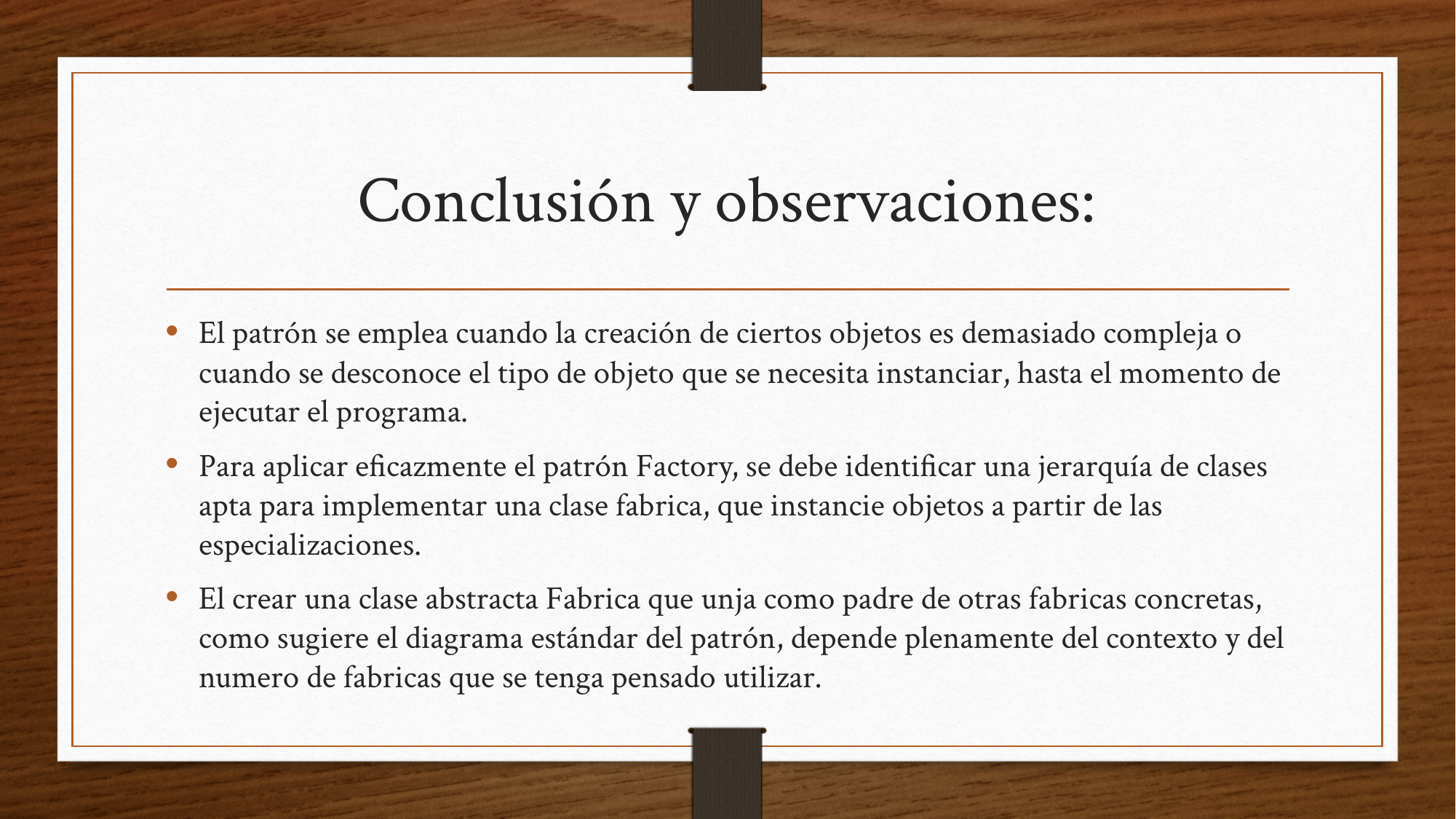

# Conclusión y observaciones:
El patrón se emplea cuando la creación de ciertos objetos es demasiado compleja o cuando se desconoce el tipo de objeto que se necesita instanciar, hasta el momento de ejecutar el programa.
Para aplicar eficazmente el patrón Factory, se debe identificar una jerarquía de clases apta para implementar una clase fabrica, que instancie objetos a partir de las especializaciones.
El crear una clase abstracta Fabrica que unja como padre de otras fabricas concretas, como sugiere el diagrama estándar del patrón, depende plenamente del contexto y del numero de fabricas que se tenga pensado utilizar.